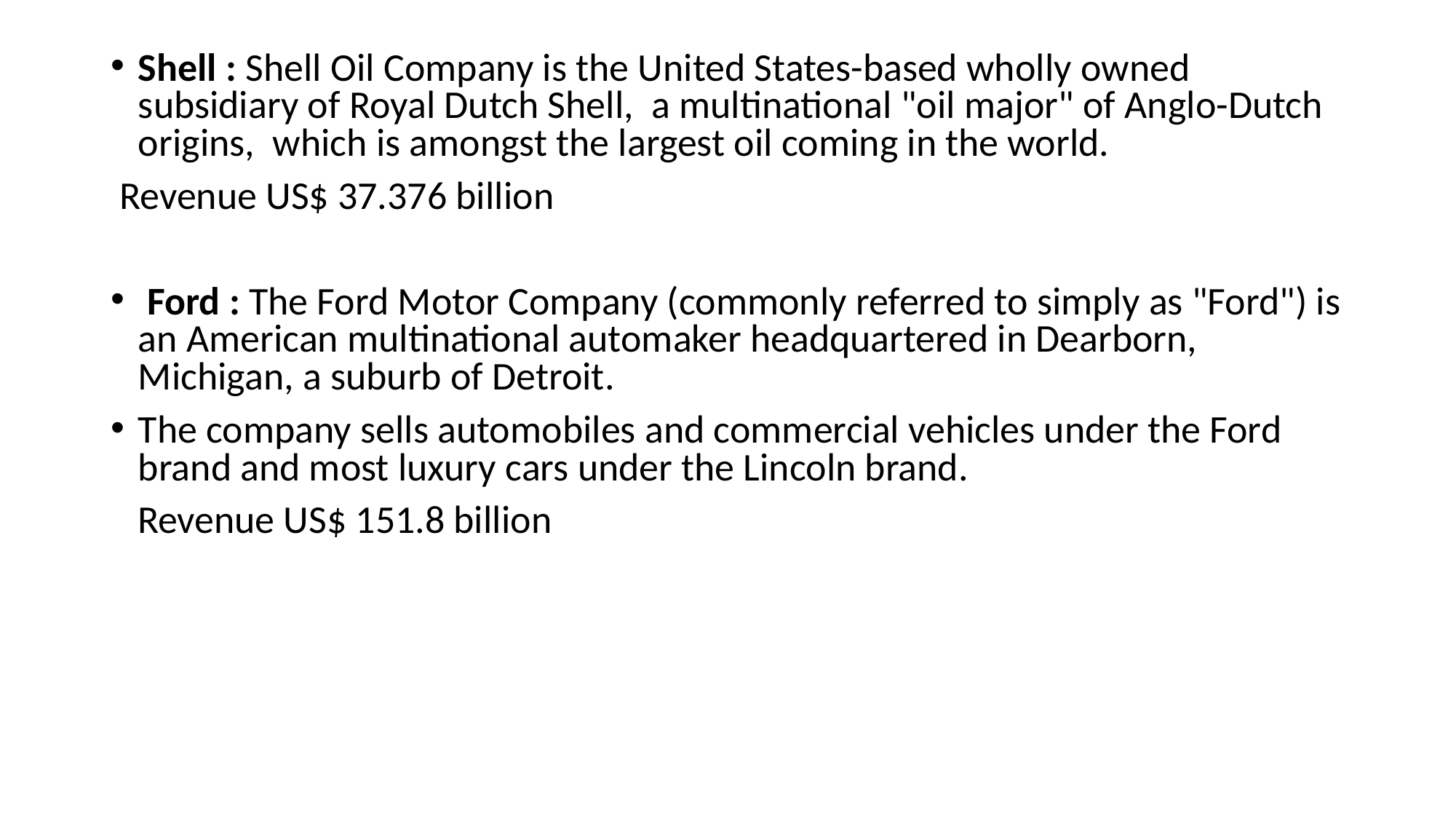

Shell : Shell Oil Company is the United States-based wholly owned subsidiary of Royal Dutch Shell,  a multinational "oil major" of Anglo-Dutch origins,  which is amongst the largest oil coming in the world.
 Revenue US$ 37.376 billion

 Ford : The Ford Motor Company (commonly referred to simply as "Ford") is an American multinational automaker headquartered in Dearborn, Michigan, a suburb of Detroit.
The company sells automobiles and commercial vehicles under the Ford brand and most luxury cars under the Lincoln brand.
   Revenue US$ 151.8 billion